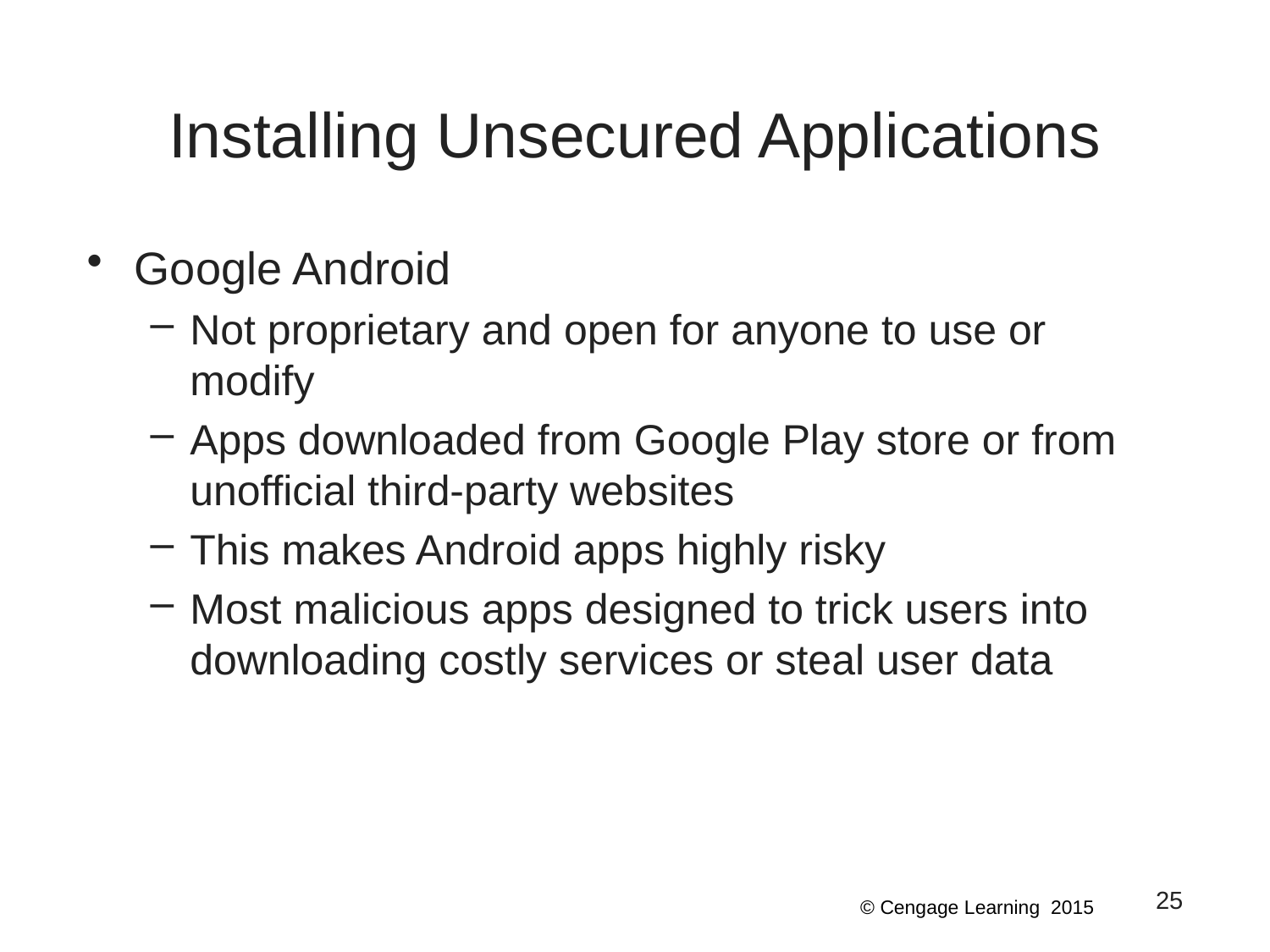

# Installing Unsecured Applications
Google Android
Not proprietary and open for anyone to use or modify
Apps downloaded from Google Play store or from unofficial third-party websites
This makes Android apps highly risky
Most malicious apps designed to trick users into downloading costly services or steal user data
25